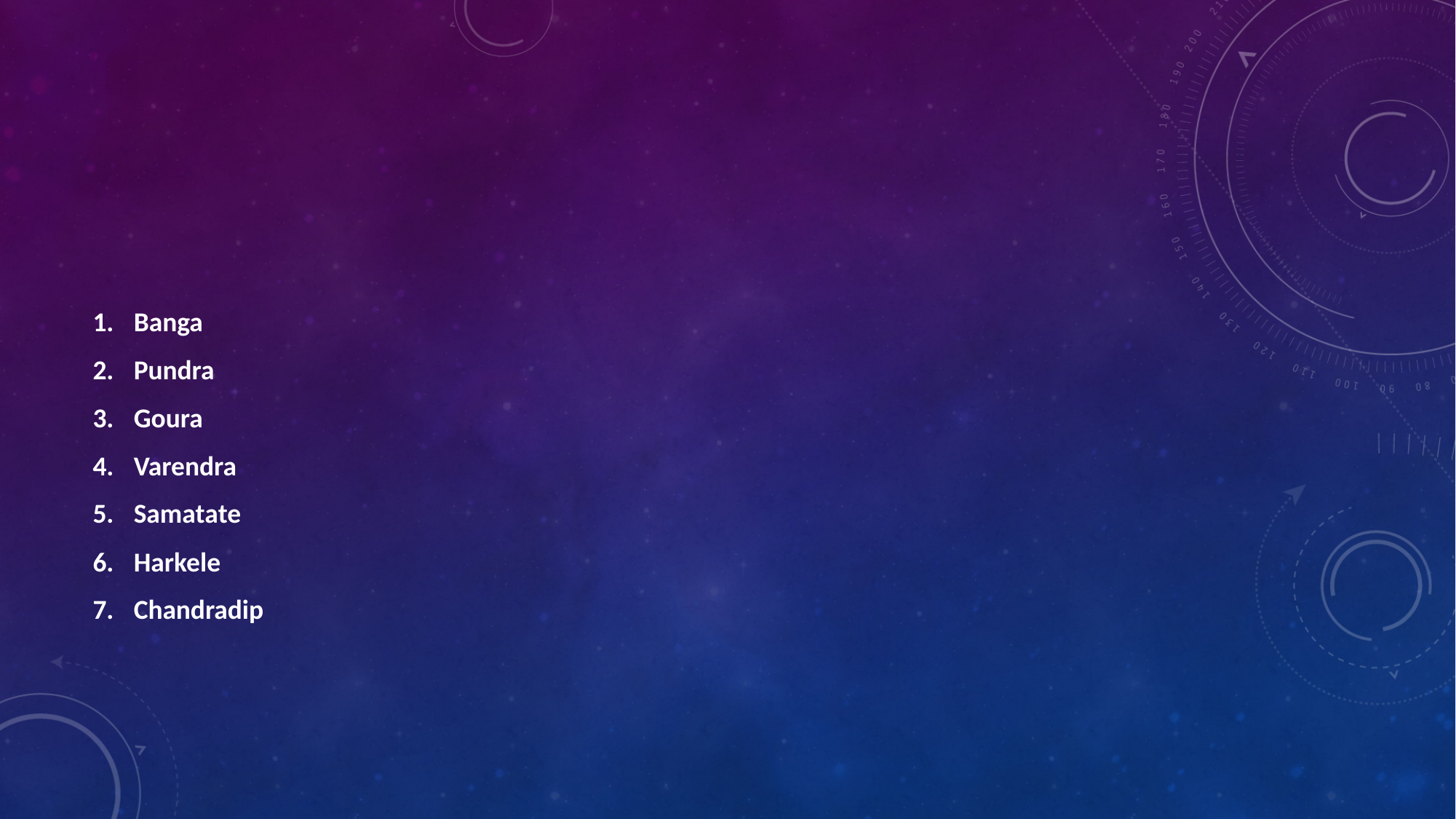

#
Banga
Pundra
Goura
Varendra
Samatate
Harkele
Chandradip